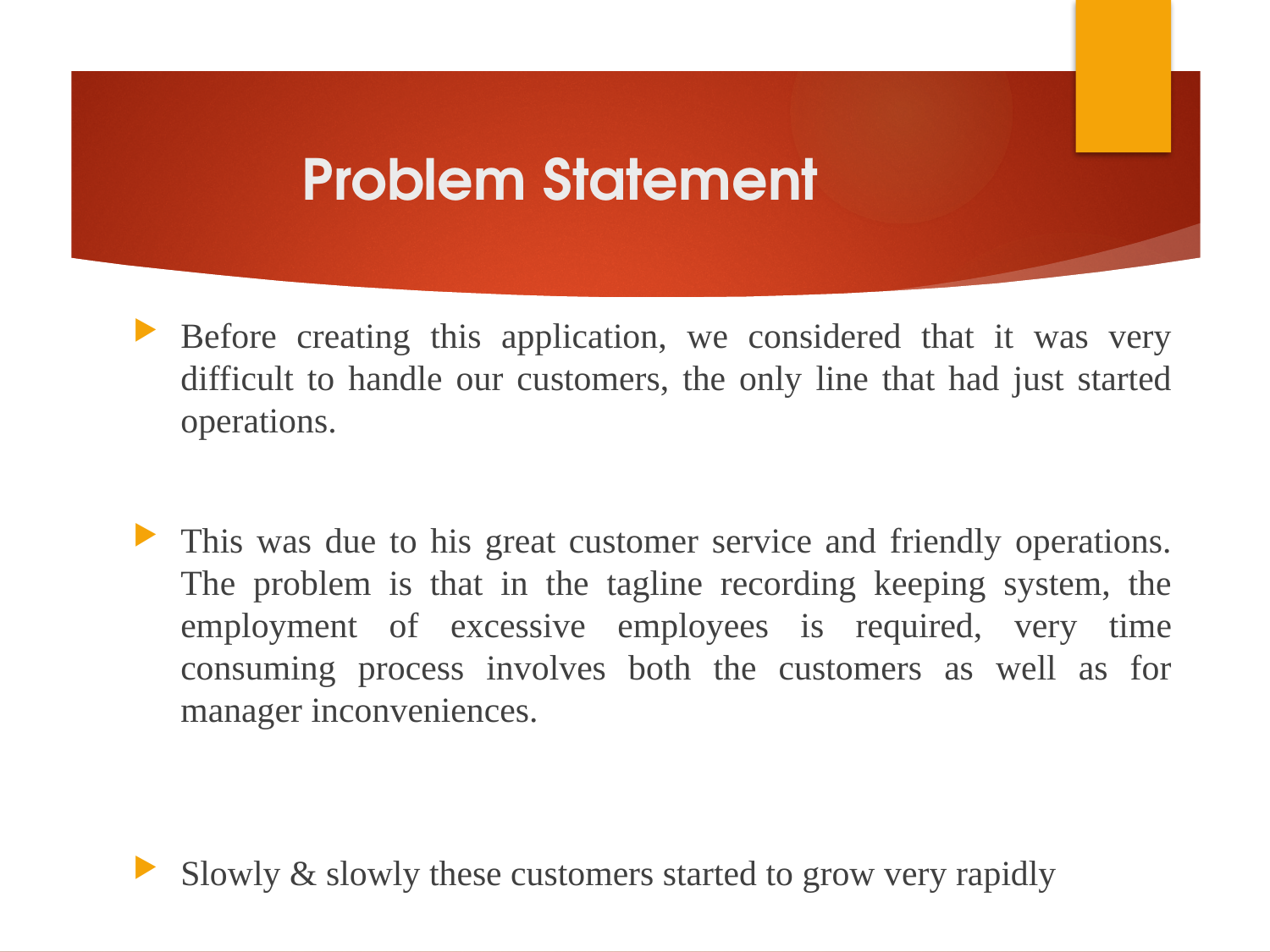

# Problem Statement
Before creating this application, we considered that it was very difficult to handle our customers, the only line that had just started operations.

This was due to his great customer service and friendly operations. The problem is that in the tagline recording keeping system, the employment of excessive employees is required, very time consuming process involves both the customers as well as for manager inconveniences.

Slowly & slowly these customers started to grow very rapidly